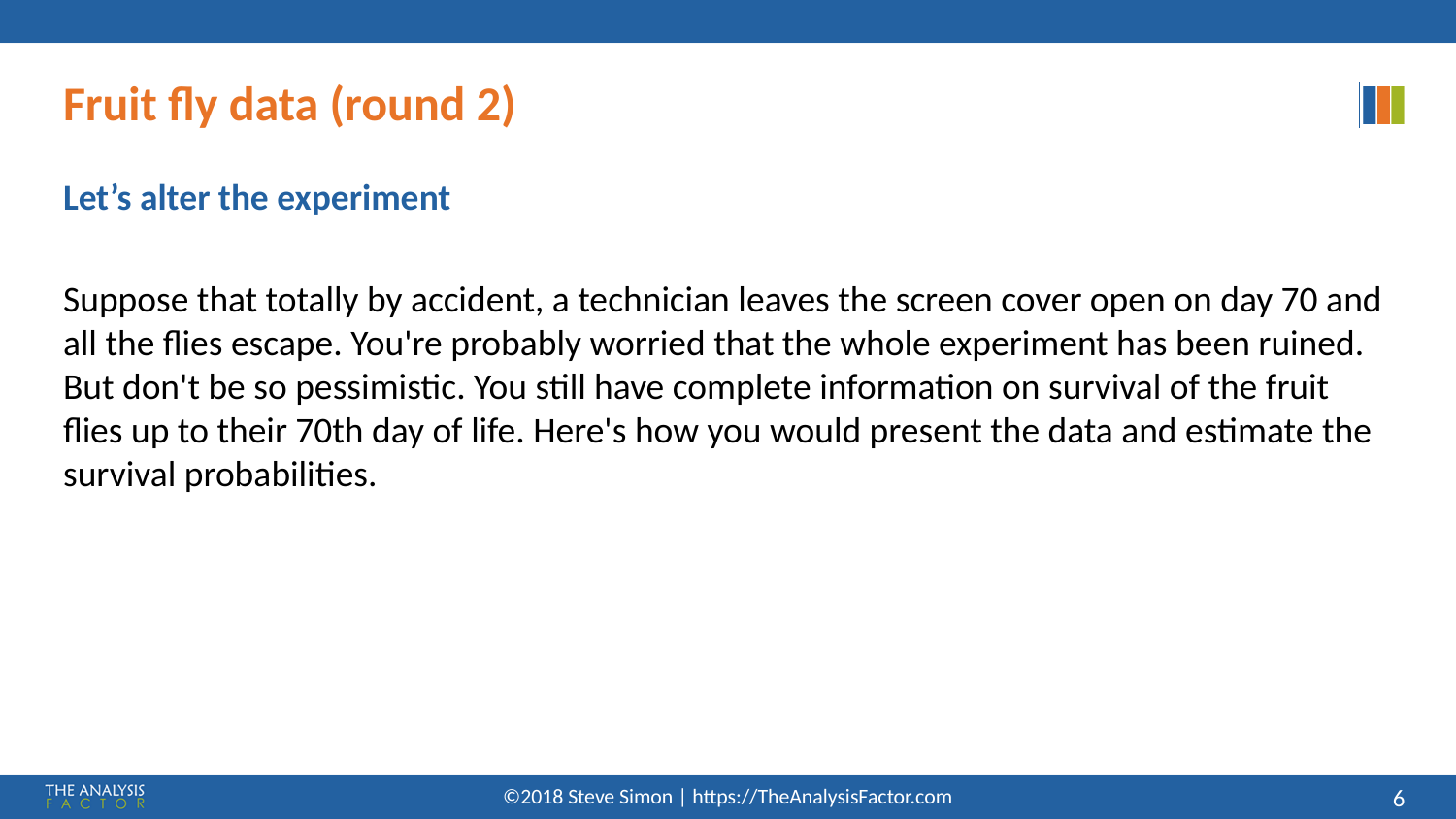

# Fruit fly data (round 2)
Let’s alter the experiment

Suppose that totally by accident, a technician leaves the screen cover open on day 70 and all the flies escape. You're probably worried that the whole experiment has been ruined. But don't be so pessimistic. You still have complete information on survival of the fruit flies up to their 70th day of life. Here's how you would present the data and estimate the survival probabilities.

©2018 Steve Simon | https://TheAnalysisFactor.com
6